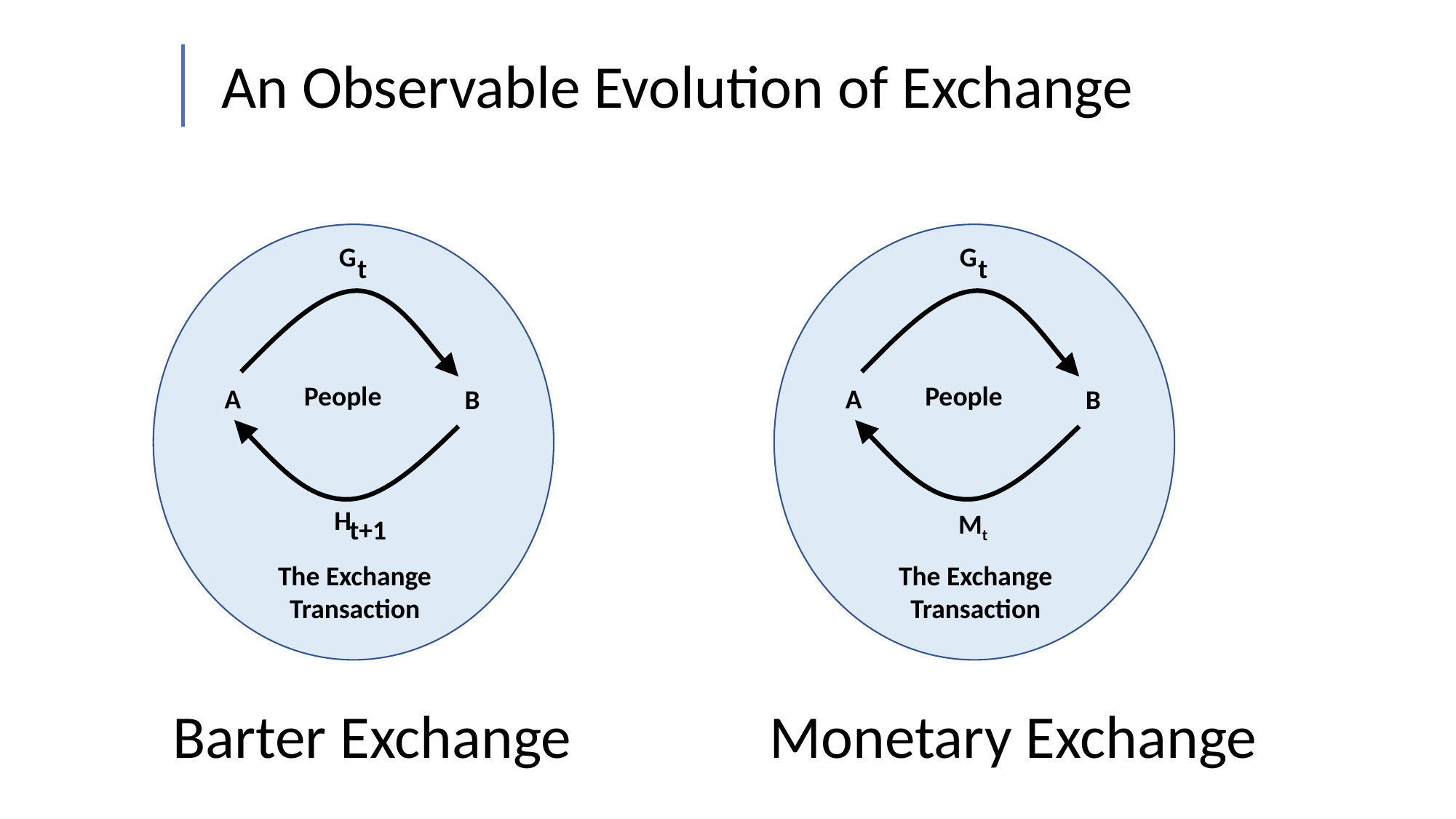

An Observable Evolution of Exchange

G
G
t
t

People
People
A
A
B
B

H
Mt

The Exchange Transaction

The Exchange Transaction
t+1
Barter Exchange
Monetary Exchange